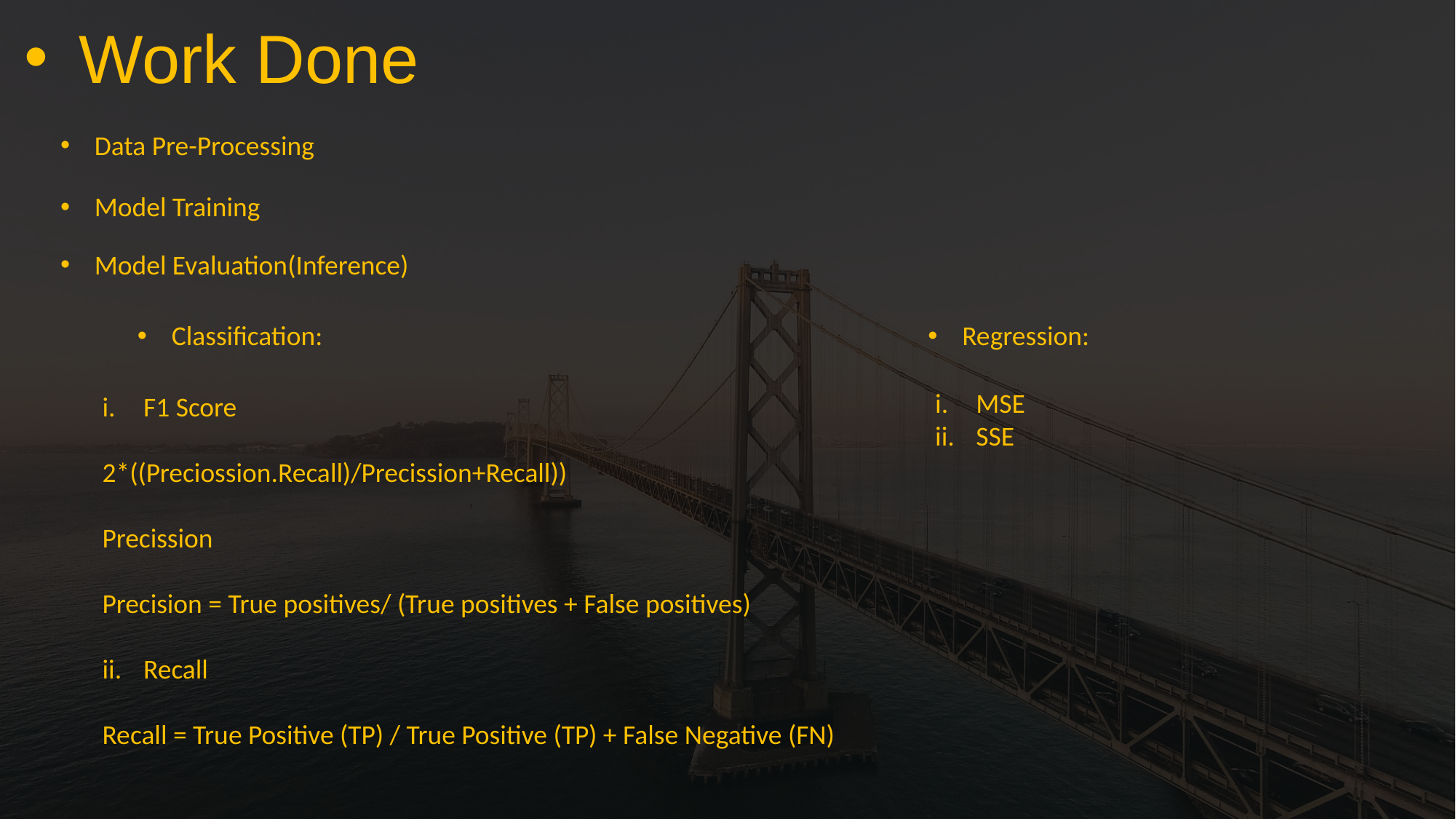

Work Done
Data Pre-Processing

Model Training
Model Evaluation(Inference)
Classification:
Regression:
MSE
SSE

F1 Score

2*((Preciossion.Recall)/Precission+Recall))

Precission

Precision = True positives/ (True positives + False positives)

Recall

Recall = True Positive (TP) / True Positive (TP) + False Negative (FN)